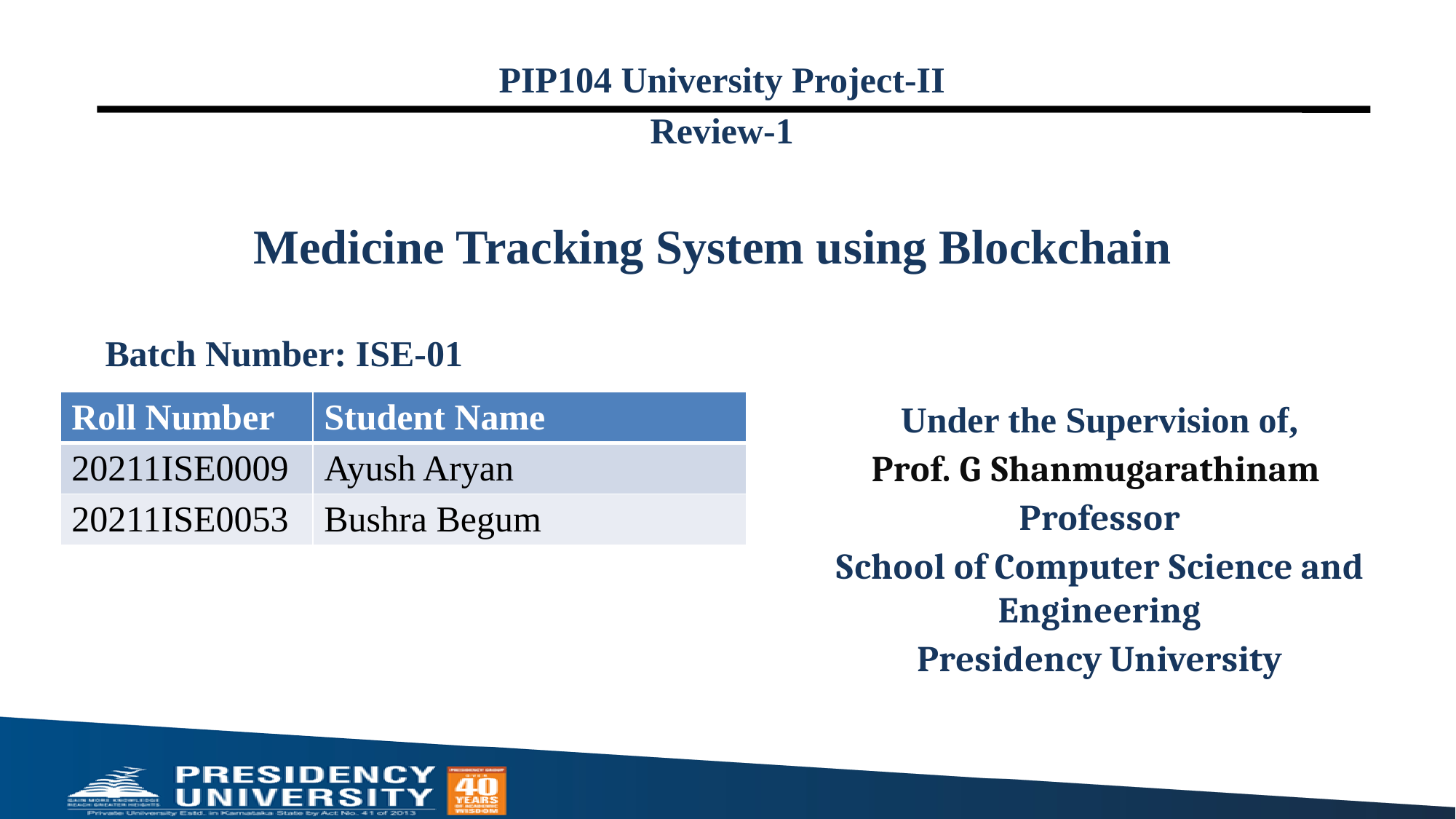

PIP104 University Project-II
Review-1
# Medicine Tracking System using Blockchain
Batch Number: ISE-01

Under the Supervision of,
Prof. G Shanmugarathinam
 Professor
School of Computer Science and Engineering
Presidency University

|  |  |
| --- | --- |
|  |  |
|  |  |
|  |  |
|  |  |
| Roll Number | Student Name |
| --- | --- |
| 20211ISE0009 | Ayush Aryan |
| 20211ISE0053 | Bushra Begum |